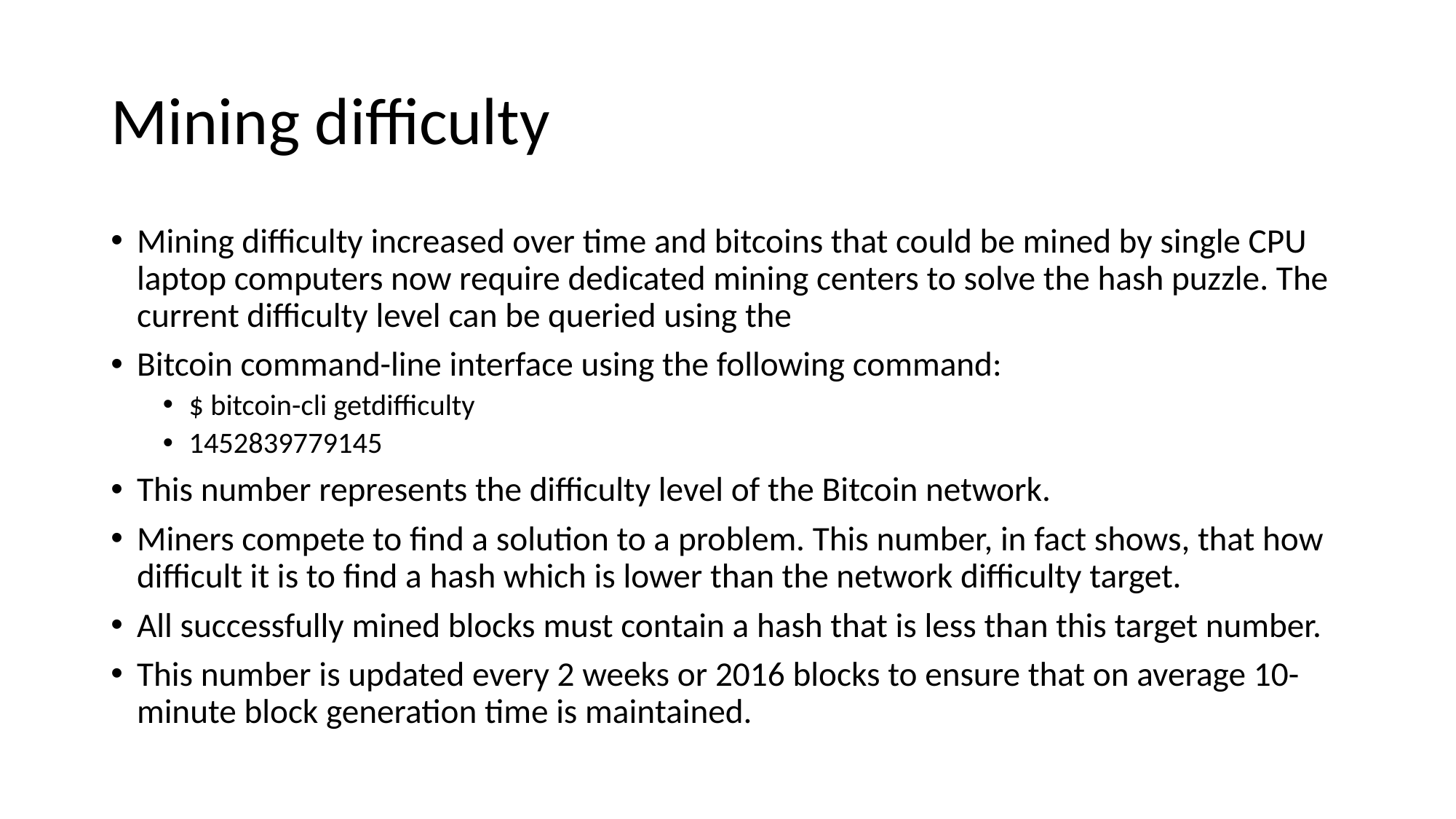

# Mining difficulty
Mining difficulty increased over time and bitcoins that could be mined by single CPU laptop computers now require dedicated mining centers to solve the hash puzzle. The current difficulty level can be queried using the
Bitcoin command-line interface using the following command:
$ bitcoin-cli getdifficulty
1452839779145
This number represents the difficulty level of the Bitcoin network.
Miners compete to find a solution to a problem. This number, in fact shows, that how difficult it is to find a hash which is lower than the network difficulty target.
All successfully mined blocks must contain a hash that is less than this target number.
This number is updated every 2 weeks or 2016 blocks to ensure that on average 10-minute block generation time is maintained.